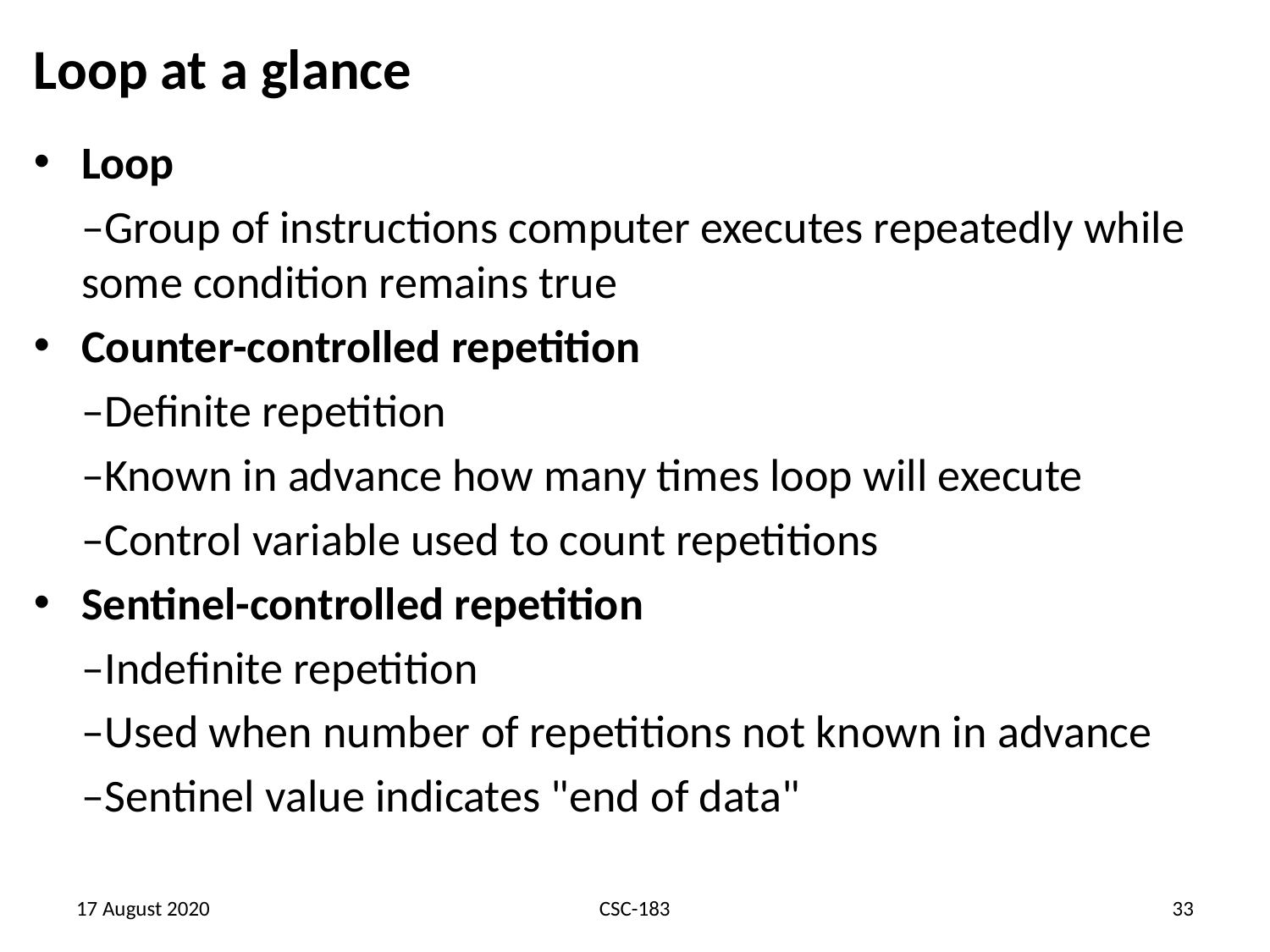

# Loop at a glance
Loop
	–Group of instructions computer executes repeatedly while some condition remains true
Counter-controlled repetition
	–Definite repetition
	–Known in advance how many times loop will execute
	–Control variable used to count repetitions
Sentinel-controlled repetition
	–Indefinite repetition
	–Used when number of repetitions not known in advance
	–Sentinel value indicates "end of data"

17 August 2020
CSC-183
33